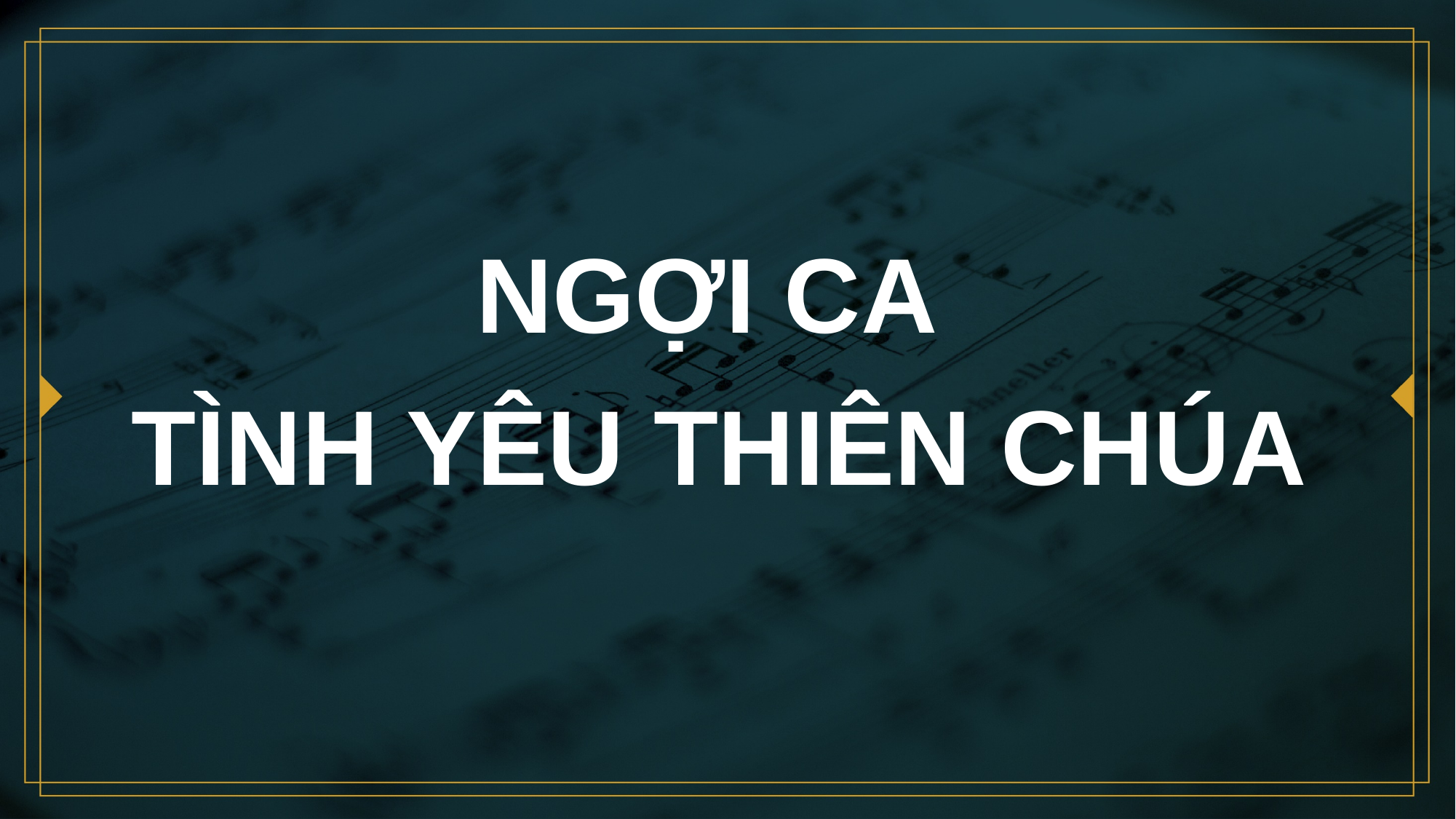

# NGỢI CA TÌNH YÊU THIÊN CHÚA